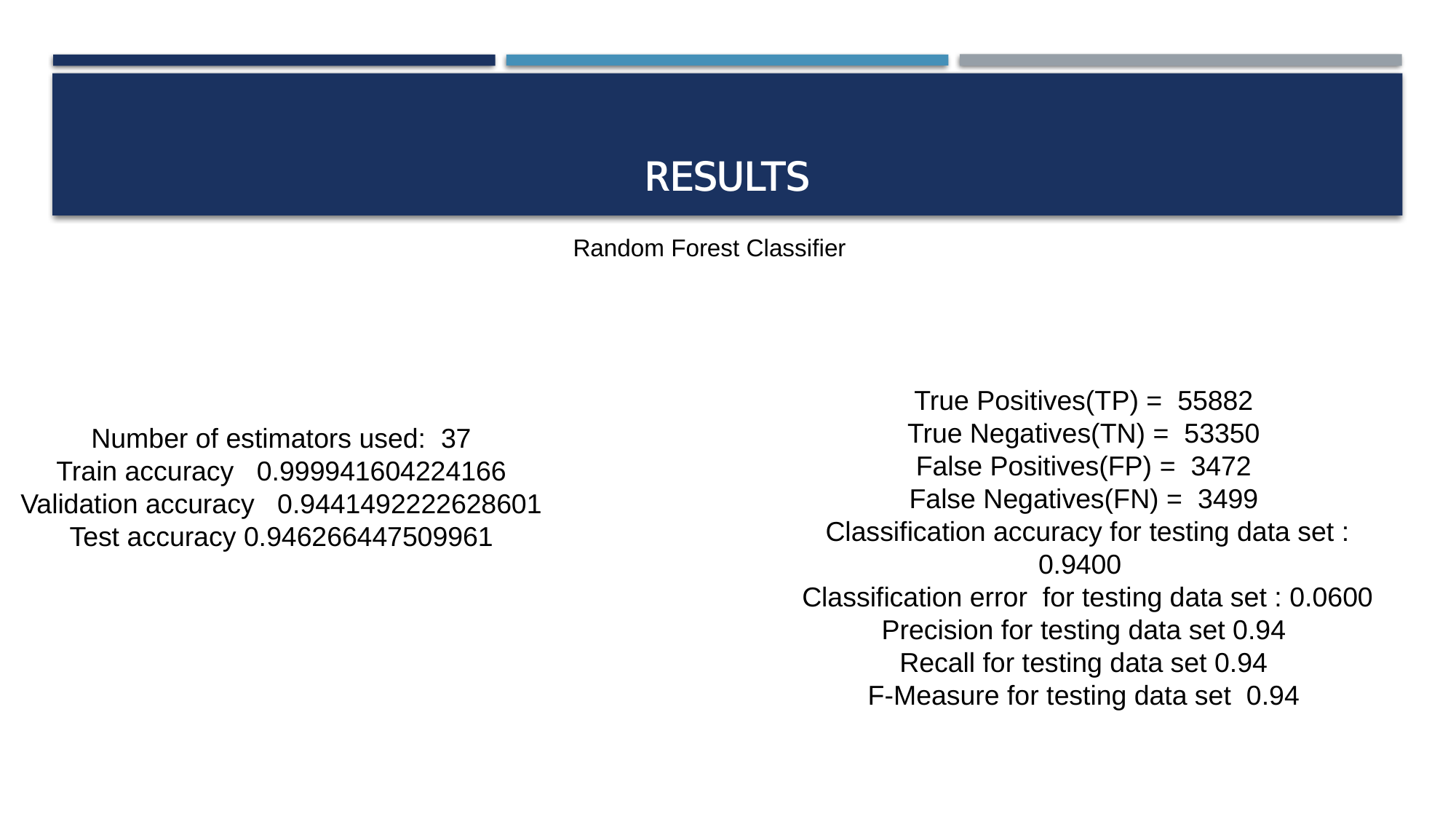

# results
Random Forest Classifier
True Positives(TP) =  55882
True Negatives(TN) =  53350
False Positives(FP) =  3472
False Negatives(FN) =  3499
 Classification accuracy for testing data set : 0.9400
 Classification error  for testing data set : 0.0600
 Precision for testing data set 0.94
 Recall for testing data set 0.94
F-Measure for testing data set  0.94
Number of estimators used:  37
Train accuracy   0.999941604224166
Validation accuracy   0.9441492222628601
Test accuracy 0.946266447509961